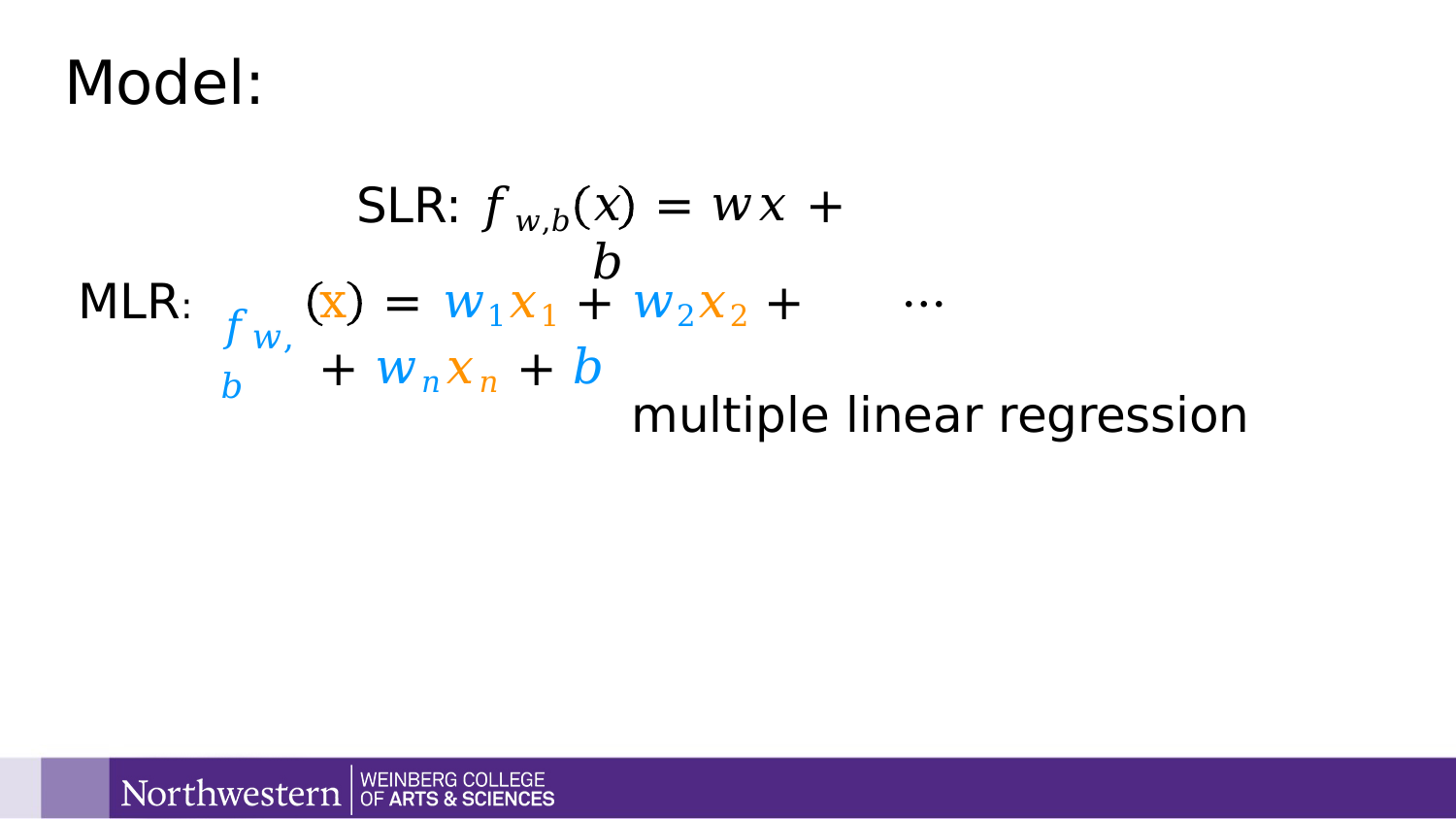

# Model:
SLR: 𝑓𝑤,𝑏
𝑥	= 𝑤𝑥 + 𝑏

MLR:
x	= 𝑤1𝑥1 + 𝑤2𝑥2 +	⋯ + 𝑤𝑛𝑥𝑛 + 𝑏
𝑓𝑤,𝑏

multiple linear regression